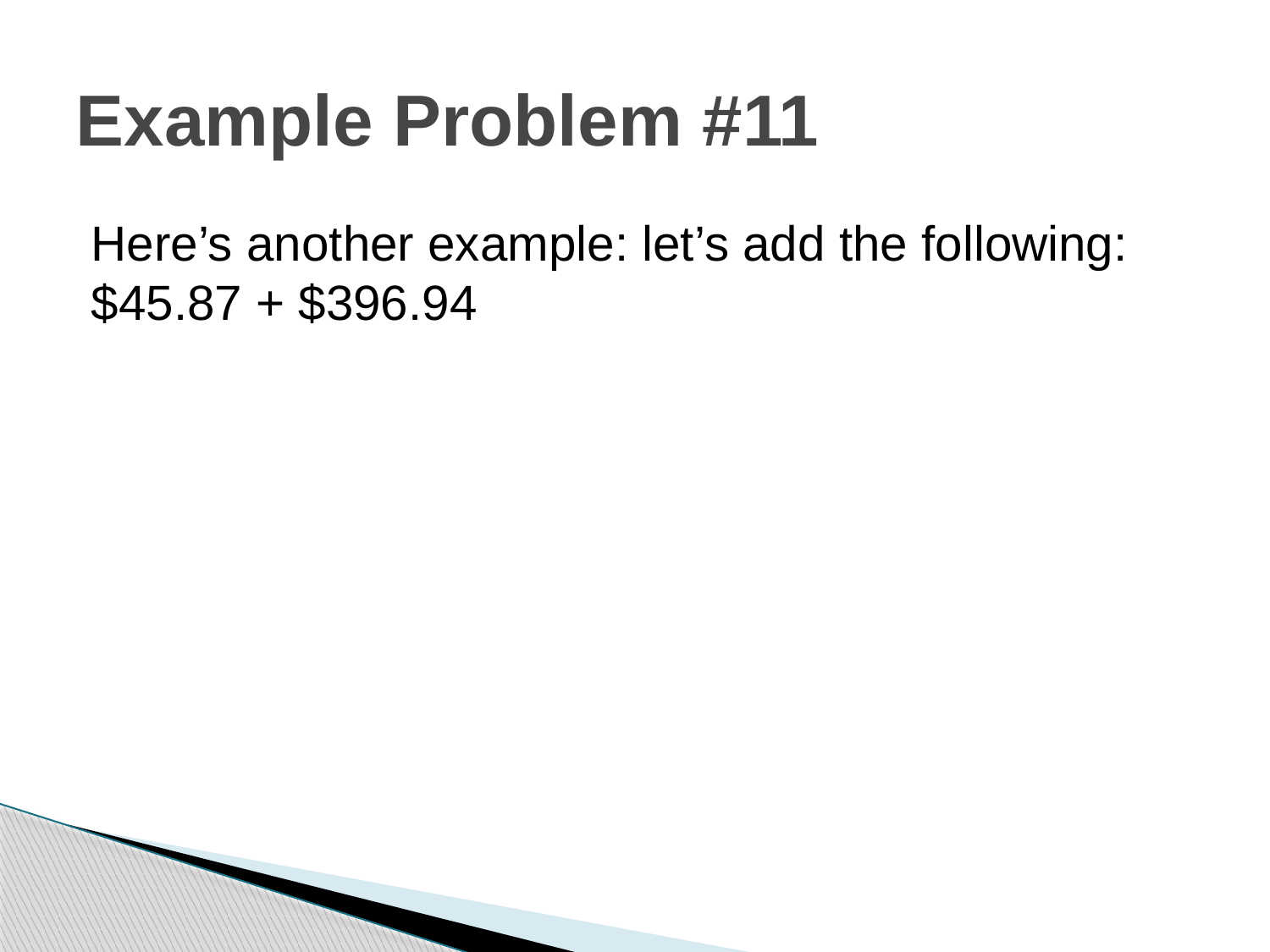

# Example Problem #11
Here’s another example: let’s add the following:  $45.87 + $396.94